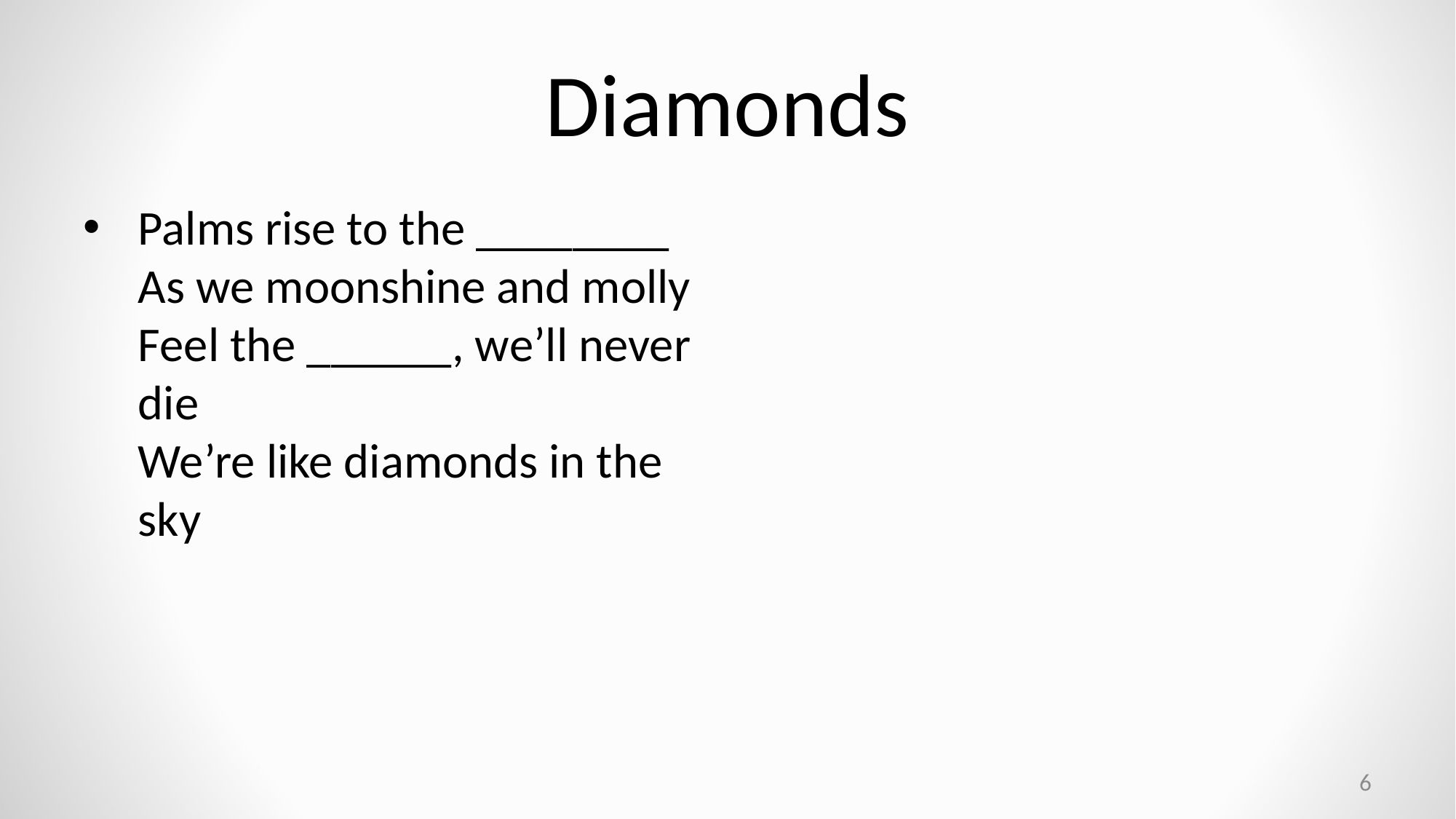

# Diamonds
Palms rise to the ________
As we moonshine and molly
Feel the ______, we’ll never die
We’re like diamonds in the sky
6